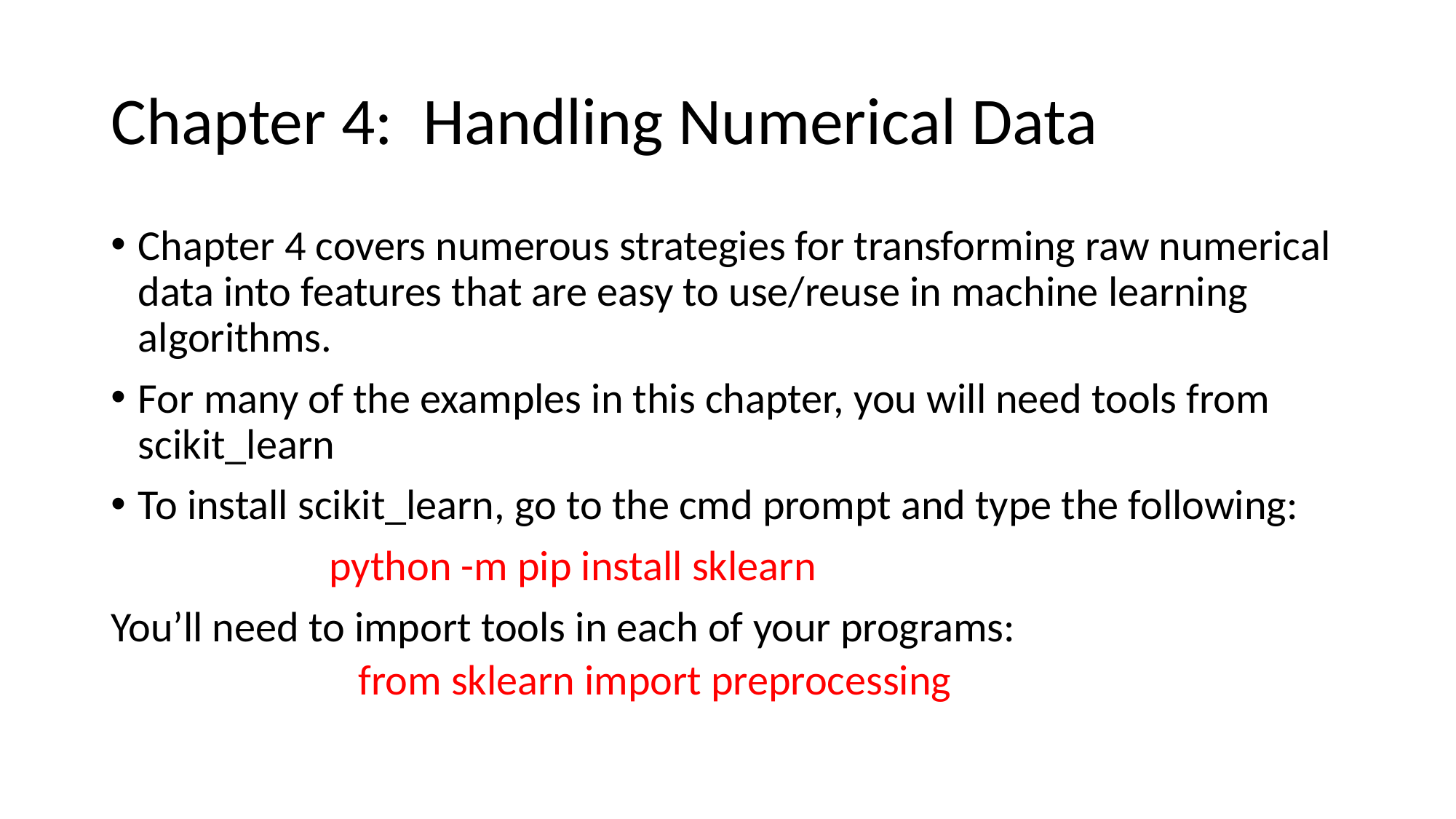

# Chapter 4:  Handling Numerical Data
Chapter 4 covers numerous strategies for transforming raw numerical data into features that are easy to use/reuse in machine learning algorithms.
For many of the examples in this chapter, you will need tools from scikit_learn
To install scikit_learn, go to the cmd prompt and type the following:
		python -m pip install sklearn
You’ll need to import tools in each of your programs:
                    from sklearn import preprocessing